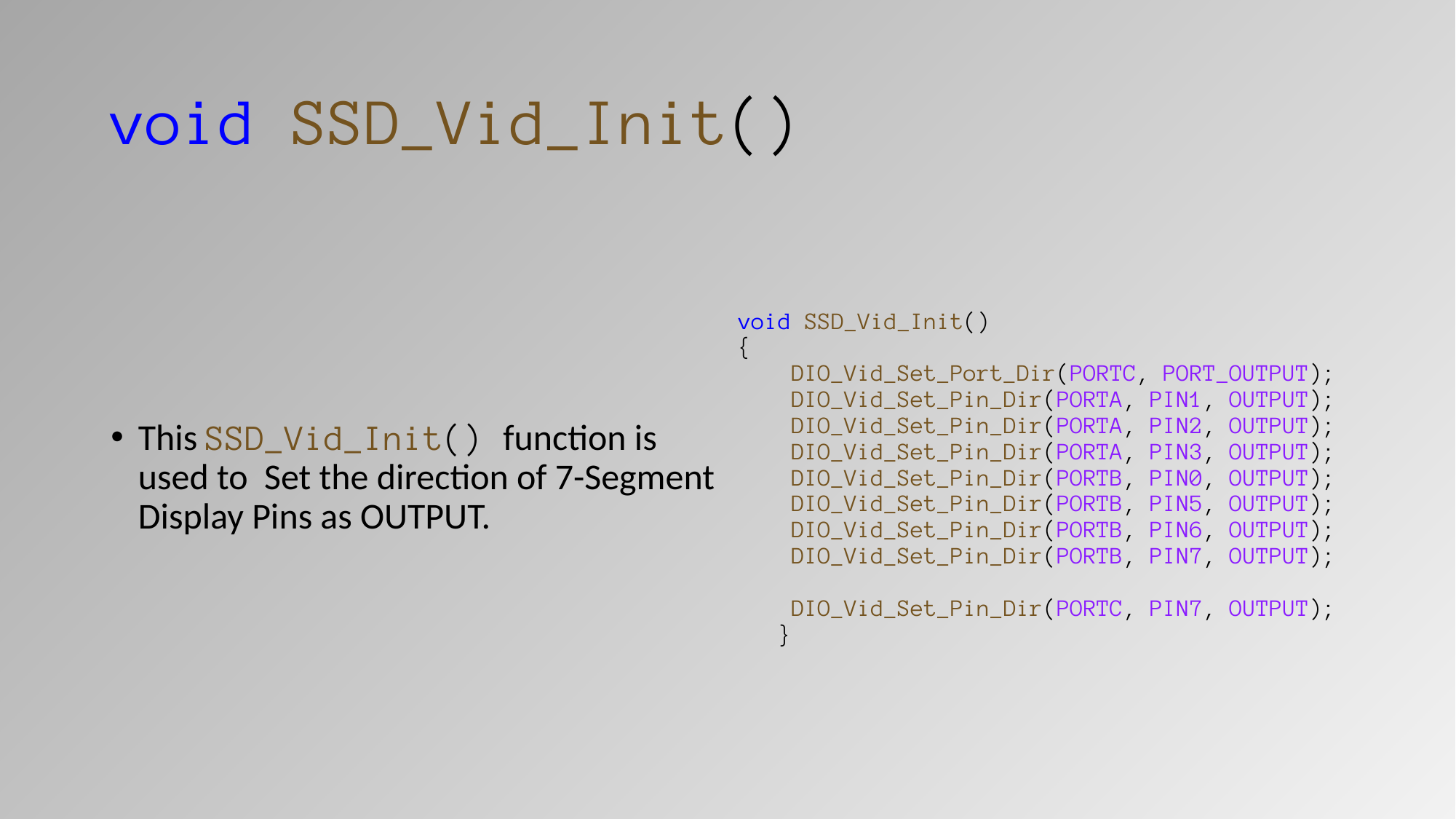

# void SSD_Vid_Init()
This SSD_Vid_Init() function is used to  Set the direction of 7-Segment Display Pins as OUTPUT.
void SSD_Vid_Init()
{
    DIO_Vid_Set_Port_Dir(PORTC, PORT_OUTPUT);
    DIO_Vid_Set_Pin_Dir(PORTA, PIN1, OUTPUT);
    DIO_Vid_Set_Pin_Dir(PORTA, PIN2, OUTPUT);
    DIO_Vid_Set_Pin_Dir(PORTA, PIN3, OUTPUT);
    DIO_Vid_Set_Pin_Dir(PORTB, PIN0, OUTPUT);
    DIO_Vid_Set_Pin_Dir(PORTB, PIN5, OUTPUT);
    DIO_Vid_Set_Pin_Dir(PORTB, PIN6, OUTPUT);
    DIO_Vid_Set_Pin_Dir(PORTB, PIN7, OUTPUT);
    DIO_Vid_Set_Pin_Dir(PORTC, PIN7, OUTPUT);
   }